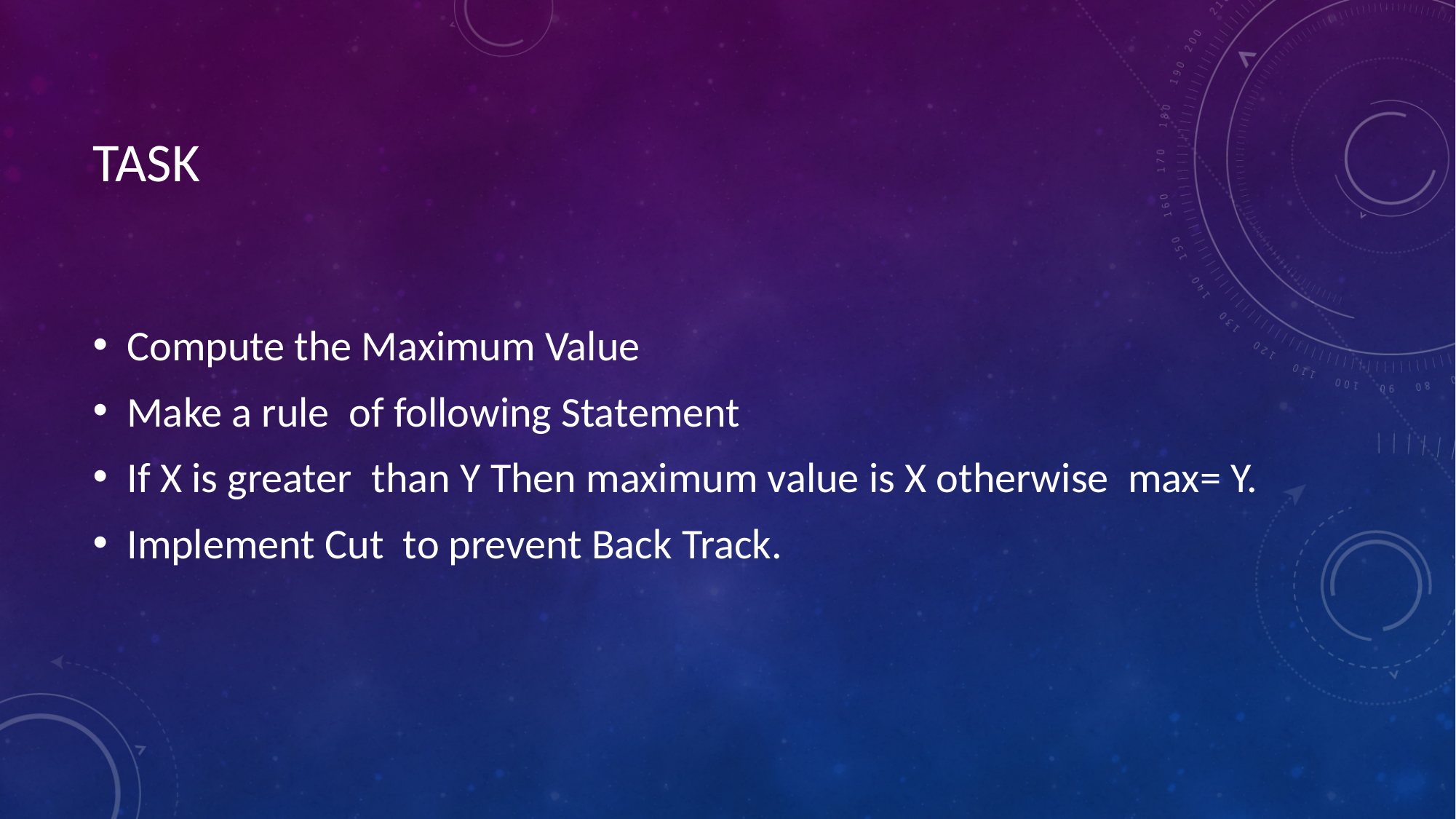

# Task
Compute the Maximum Value
Make a rule  of following Statement
If X is greater  than Y Then maximum value is X otherwise  max= Y.
Implement Cut  to prevent Back Track.